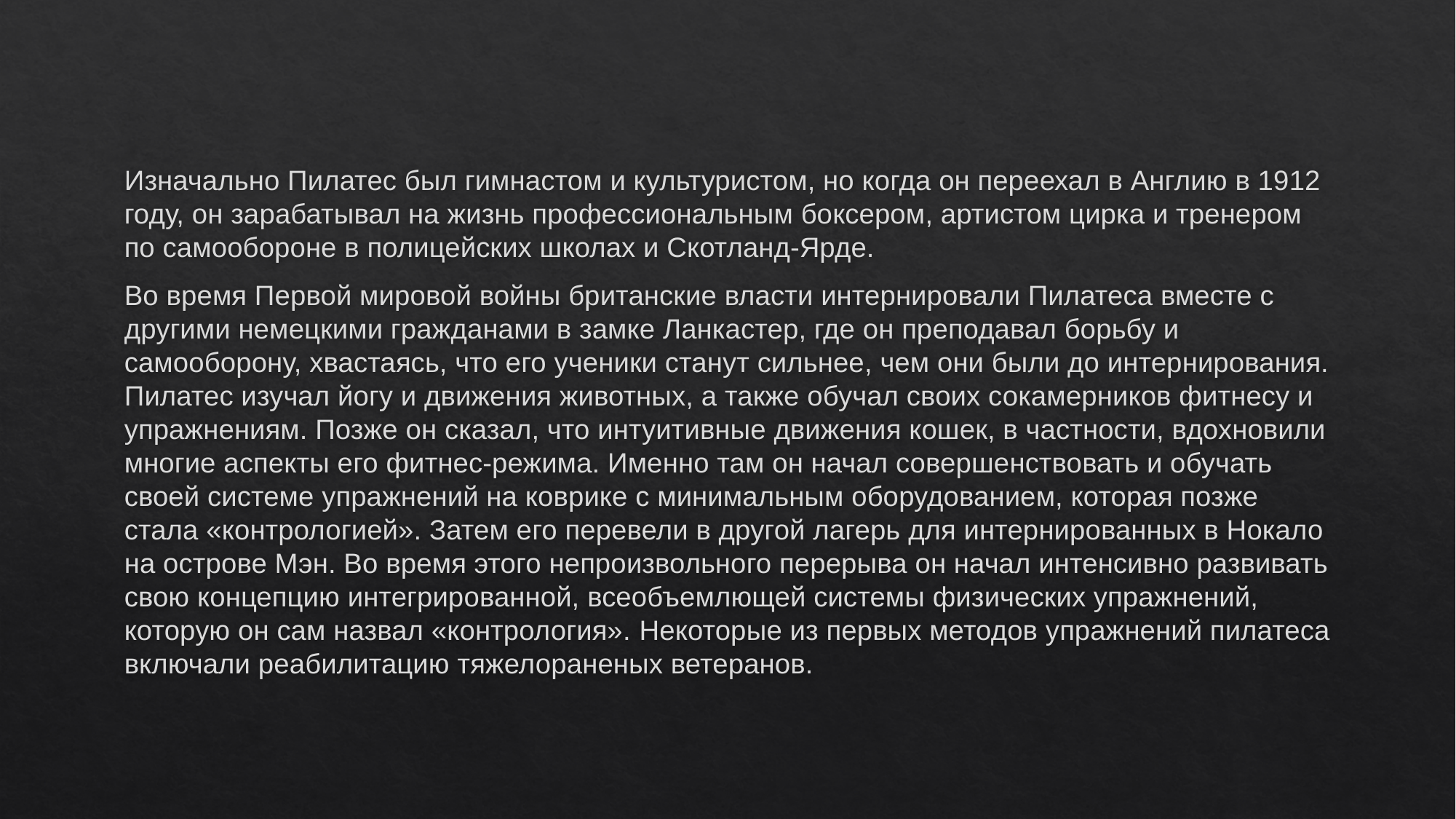

Изначально Пилатес был гимнастом и культуристом, но когда он переехал в Англию в 1912 году, он зарабатывал на жизнь профессиональным боксером, артистом цирка и тренером по самообороне в полицейских школах и Скотланд-Ярде.
Во время Первой мировой войны британские власти интернировали Пилатеса вместе с другими немецкими гражданами в замке Ланкастер, где он преподавал борьбу и самооборону, хвастаясь, что его ученики станут сильнее, чем они были до интернирования. Пилатес изучал йогу и движения животных, а также обучал своих сокамерников фитнесу и упражнениям. Позже он сказал, что интуитивные движения кошек, в частности, вдохновили многие аспекты его фитнес-режима. Именно там он начал совершенствовать и обучать своей системе упражнений на коврике с минимальным оборудованием, которая позже стала «контрологией». Затем его перевели в другой лагерь для интернированных в Нокало на острове Мэн. Во время этого непроизвольного перерыва он начал интенсивно развивать свою концепцию интегрированной, всеобъемлющей системы физических упражнений, которую он сам назвал «контрология». Некоторые из первых методов упражнений пилатеса включали реабилитацию тяжелораненых ветеранов.